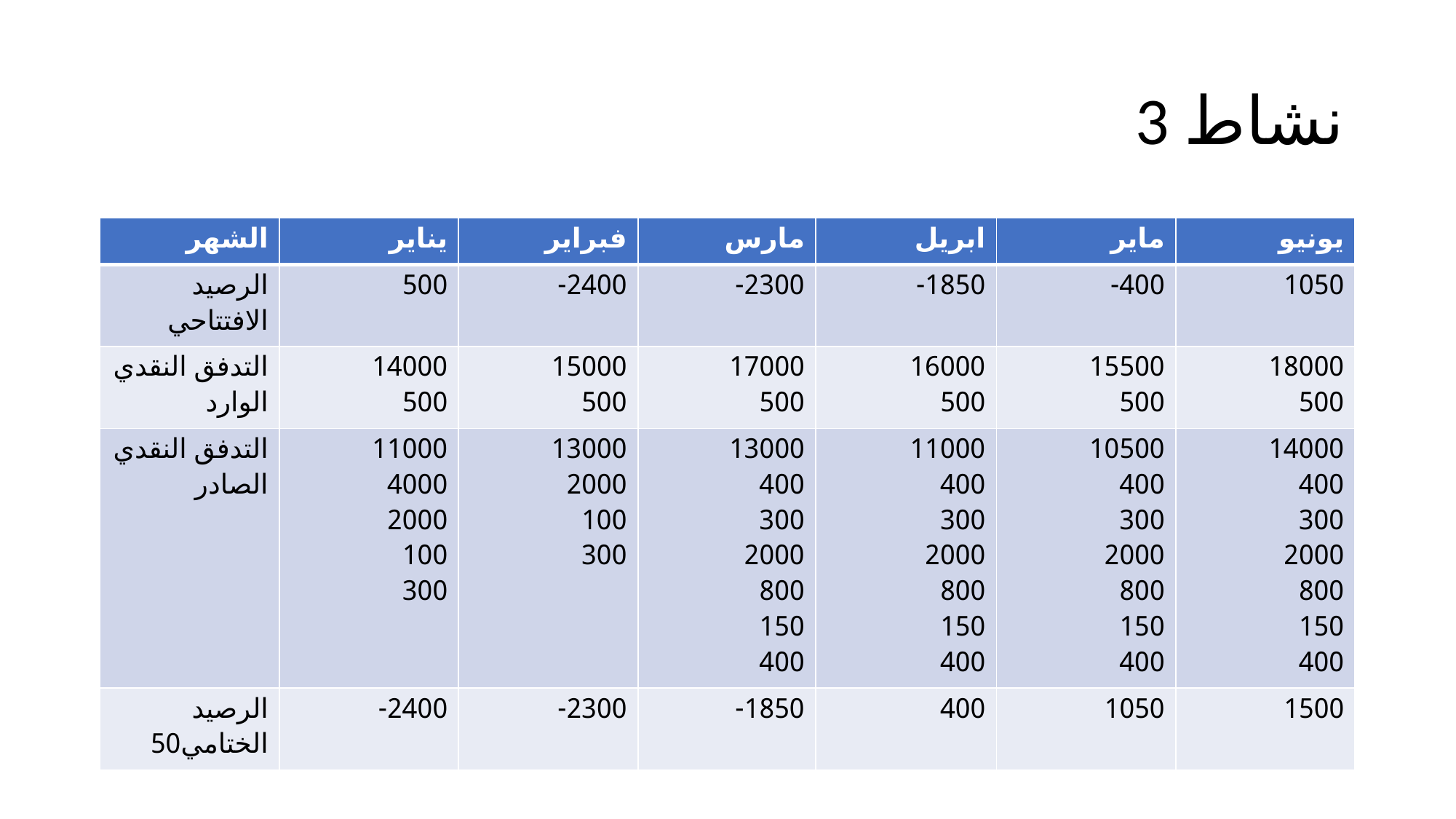

# نشاط 3
| الشهر | يناير | فبراير | مارس | ابريل | ماير | يونيو |
| --- | --- | --- | --- | --- | --- | --- |
| الرصيد الافتتاحي | 500 | 2400- | 2300- | 1850- | 400- | 1050 |
| التدفق النقدي الوارد | 14000 500 | 15000 500 | 17000 500 | 16000 500 | 15500 500 | 18000 500 |
| التدفق النقدي الصادر | 11000 4000 2000 100 300 | 13000 2000 100 300 | 13000 400 300 2000 800 150 400 | 11000 400 300 2000 800 150 400 | 10500 400 300 2000 800 150 400 | 14000 400 300 2000 800 150 400 |
| الرصيد الختامي50 | 2400- | 2300- | 1850- | 400 | 1050 | 1500 |